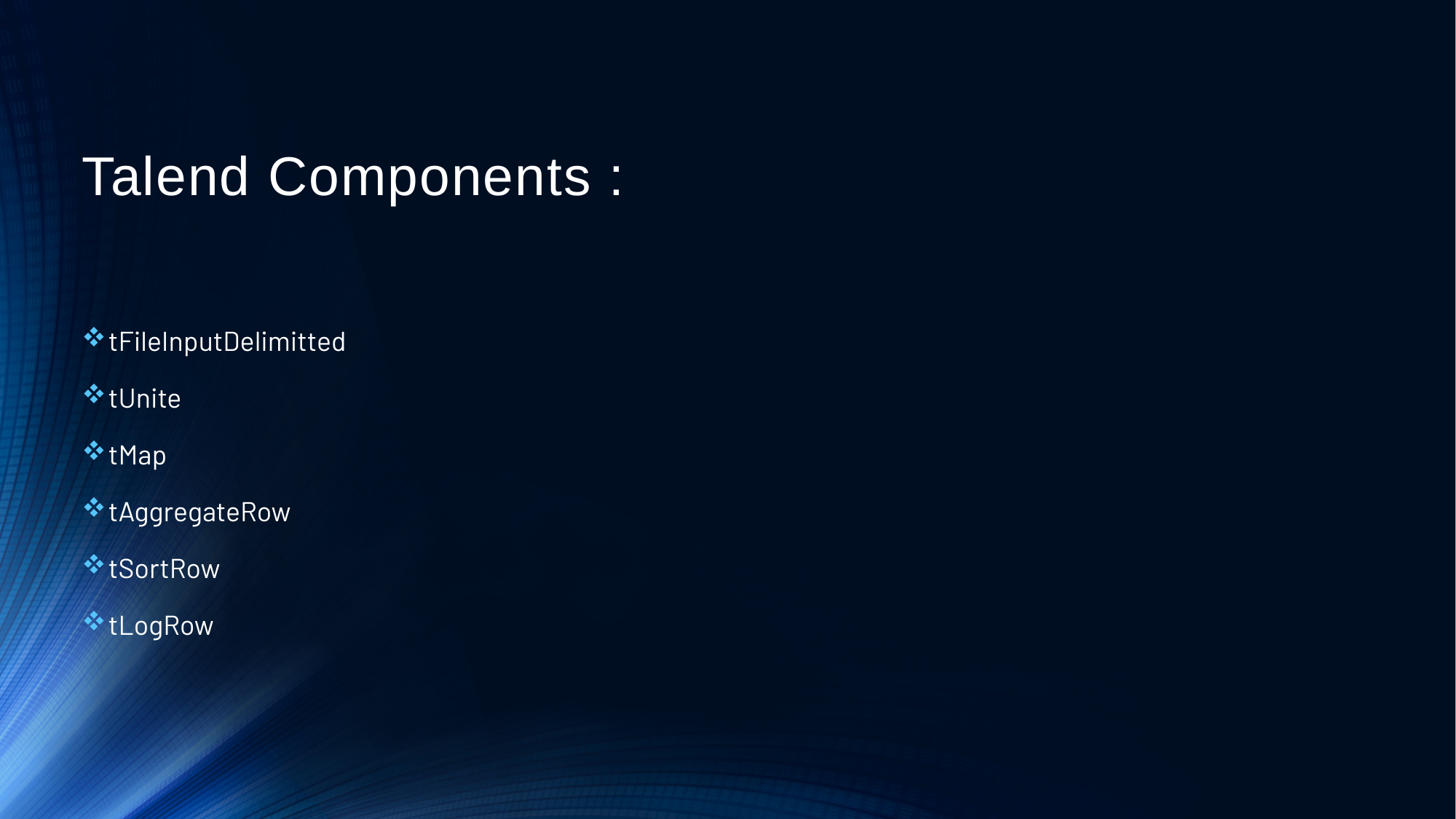

# Talend Components :

tFileInputDelimitted
tUnite
tMap
tAggregateRow
tSortRow
tLogRow